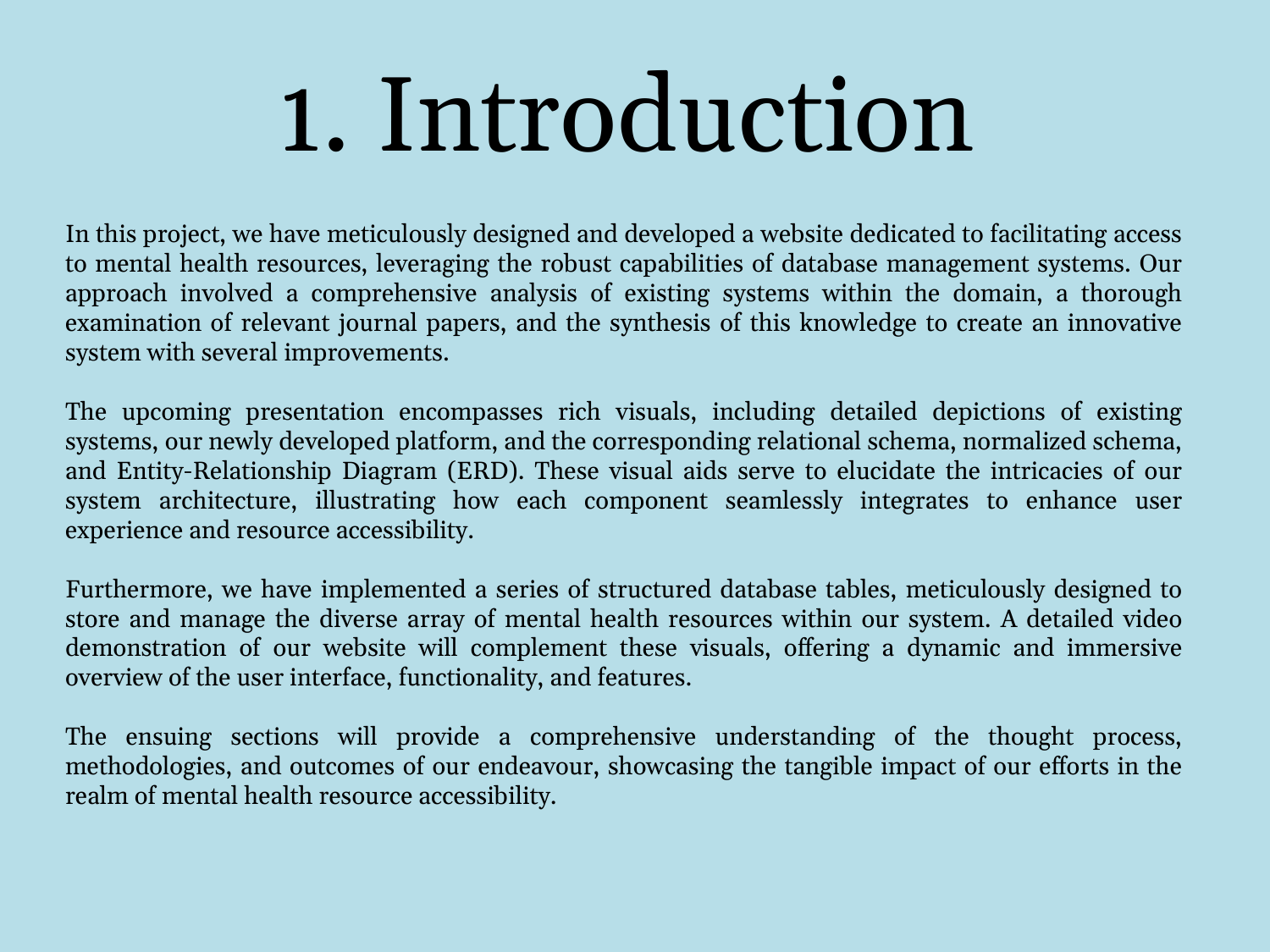

1. Introduction
In this project, we have meticulously designed and developed a website dedicated to facilitating access to mental health resources, leveraging the robust capabilities of database management systems. Our approach involved a comprehensive analysis of existing systems within the domain, a thorough examination of relevant journal papers, and the synthesis of this knowledge to create an innovative system with several improvements.

The upcoming presentation encompasses rich visuals, including detailed depictions of existing systems, our newly developed platform, and the corresponding relational schema, normalized schema, and Entity-Relationship Diagram (ERD). These visual aids serve to elucidate the intricacies of our system architecture, illustrating how each component seamlessly integrates to enhance user experience and resource accessibility.

Furthermore, we have implemented a series of structured database tables, meticulously designed to store and manage the diverse array of mental health resources within our system. A detailed video demonstration of our website will complement these visuals, offering a dynamic and immersive overview of the user interface, functionality, and features.

The ensuing sections will provide a comprehensive understanding of the thought process, methodologies, and outcomes of our endeavour, showcasing the tangible impact of our efforts in the realm of mental health resource accessibility.